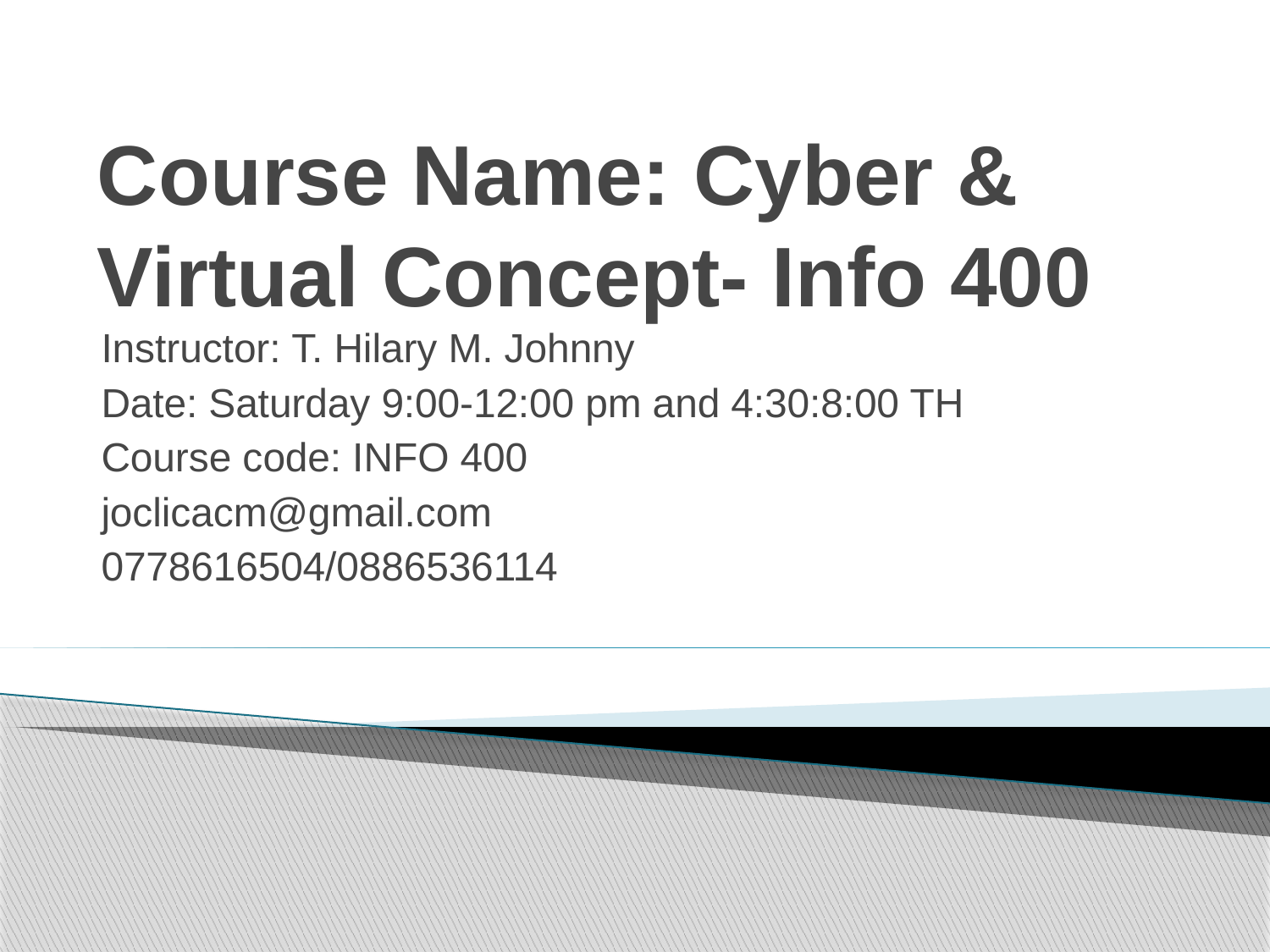

# Course Name: Cyber & Virtual Concept- Info 400
Instructor: T. Hilary M. Johnny
Date: Saturday 9:00-12:00 pm and 4:30:8:00 TH
Course code: INFO 400
joclicacm@gmail.com
0778616504/0886536114